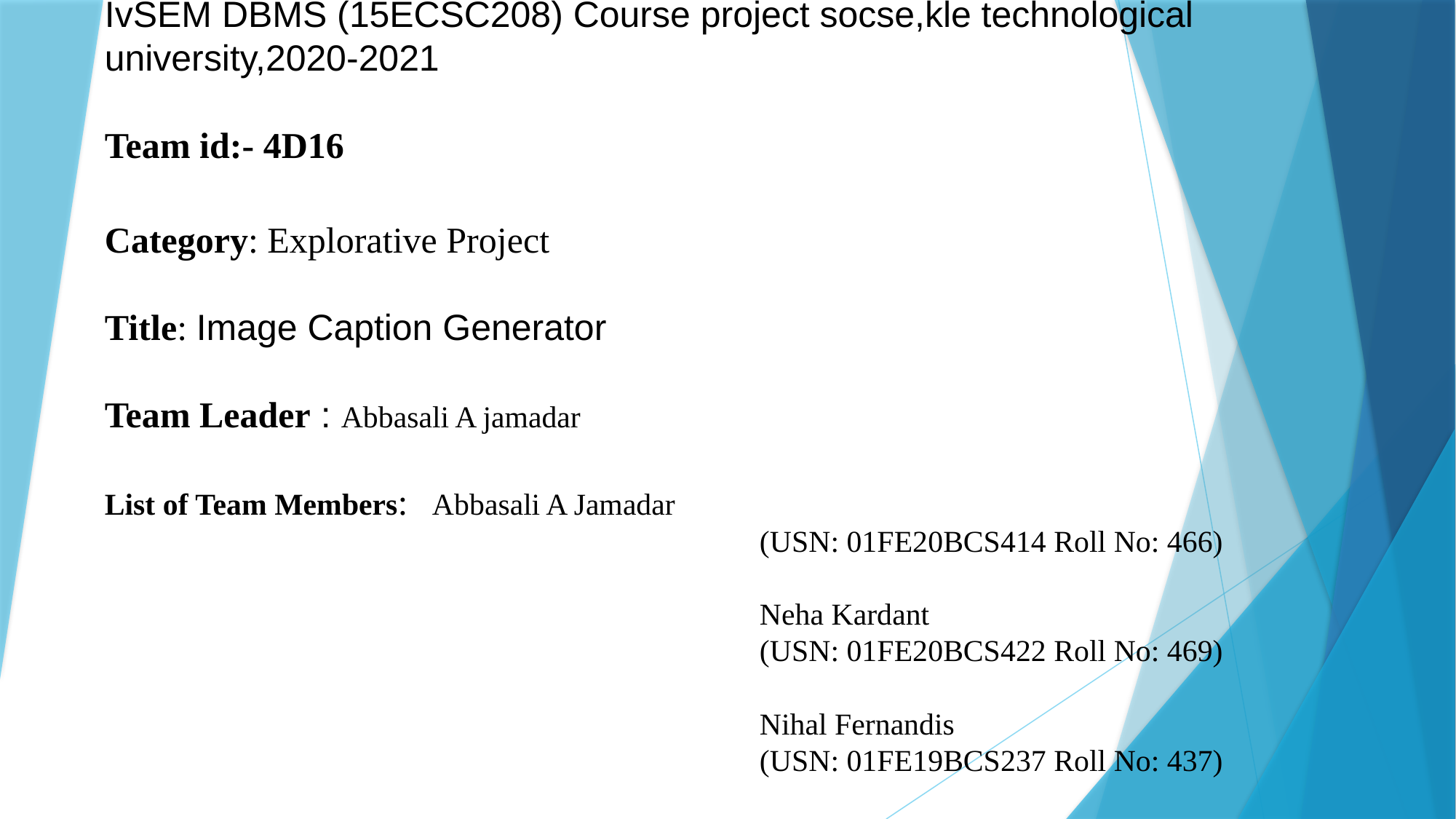

# IvSEM DBMS (15ECSC208) Course project socse,kle technological university,2020-2021 Team id:- 4D16 Category: Explorative Project Title: Image Caption Generator Team Leader : Abbasali A jamadar List of Team Members: 	Abbasali A Jamadar (USN: 01FE20BCS414 Roll No: 466) Neha Kardant (USN: 01FE20BCS422 Roll No: 469) Nihal Fernandis (USN: 01FE19BCS237 Roll No: 437)